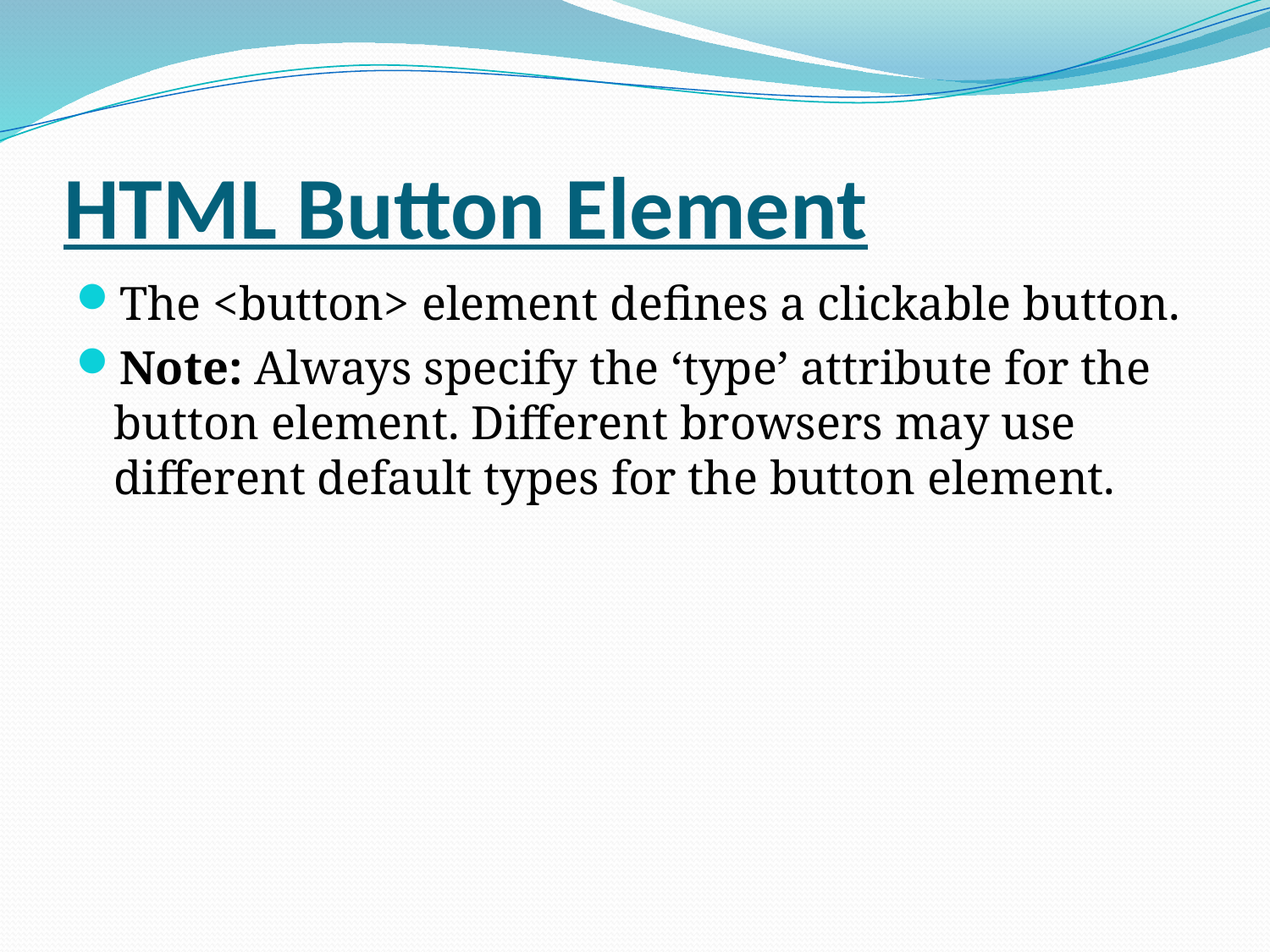

# HTML Button Element
The <button> element defines a clickable button.
Note: Always specify the ‘type’ attribute for the button element. Different browsers may use different default types for the button element.